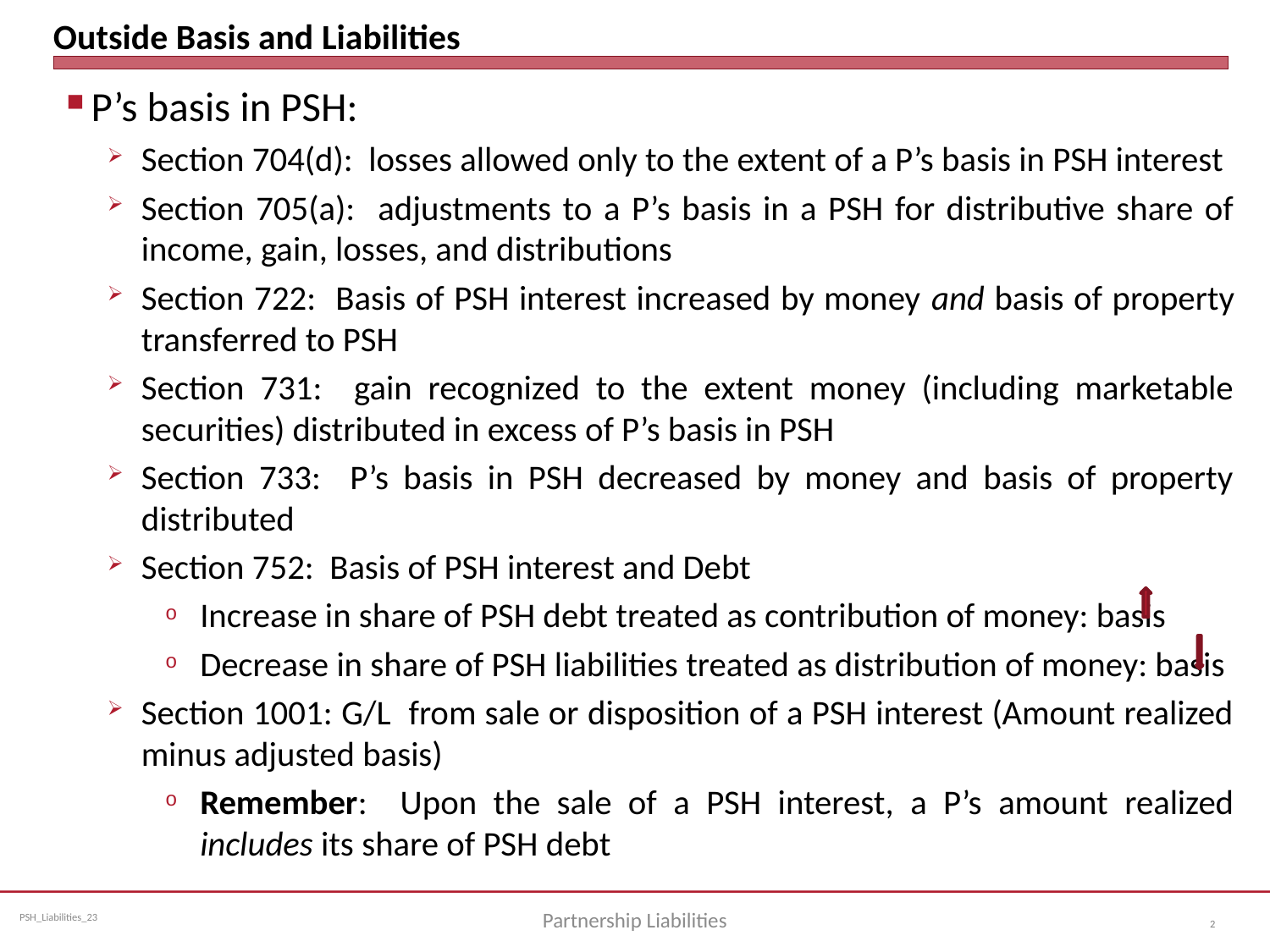

# Outside Basis and Liabilities
P’s basis in PSH:
Section 704(d):  losses allowed only to the extent of a P’s basis in PSH interest
Section 705(a):  adjustments to a P’s basis in a PSH for distributive share of income, gain, losses, and distributions
Section 722:  Basis of PSH interest increased by money and basis of property transferred to PSH
Section 731:  gain recognized to the extent money (including marketable securities) distributed in excess of P’s basis in PSH
Section 733:  P’s basis in PSH decreased by money and basis of property distributed
Section 752:  Basis of PSH interest and Debt
Increase in share of PSH debt treated as contribution of money: basis
Decrease in share of PSH liabilities treated as distribution of money: basis
Section 1001: G/L  from sale or disposition of a PSH interest (Amount realized minus adjusted basis)
Remember:  Upon the sale of a PSH interest, a P’s amount realized includes its share of PSH debt

Partnership Liabilities
2